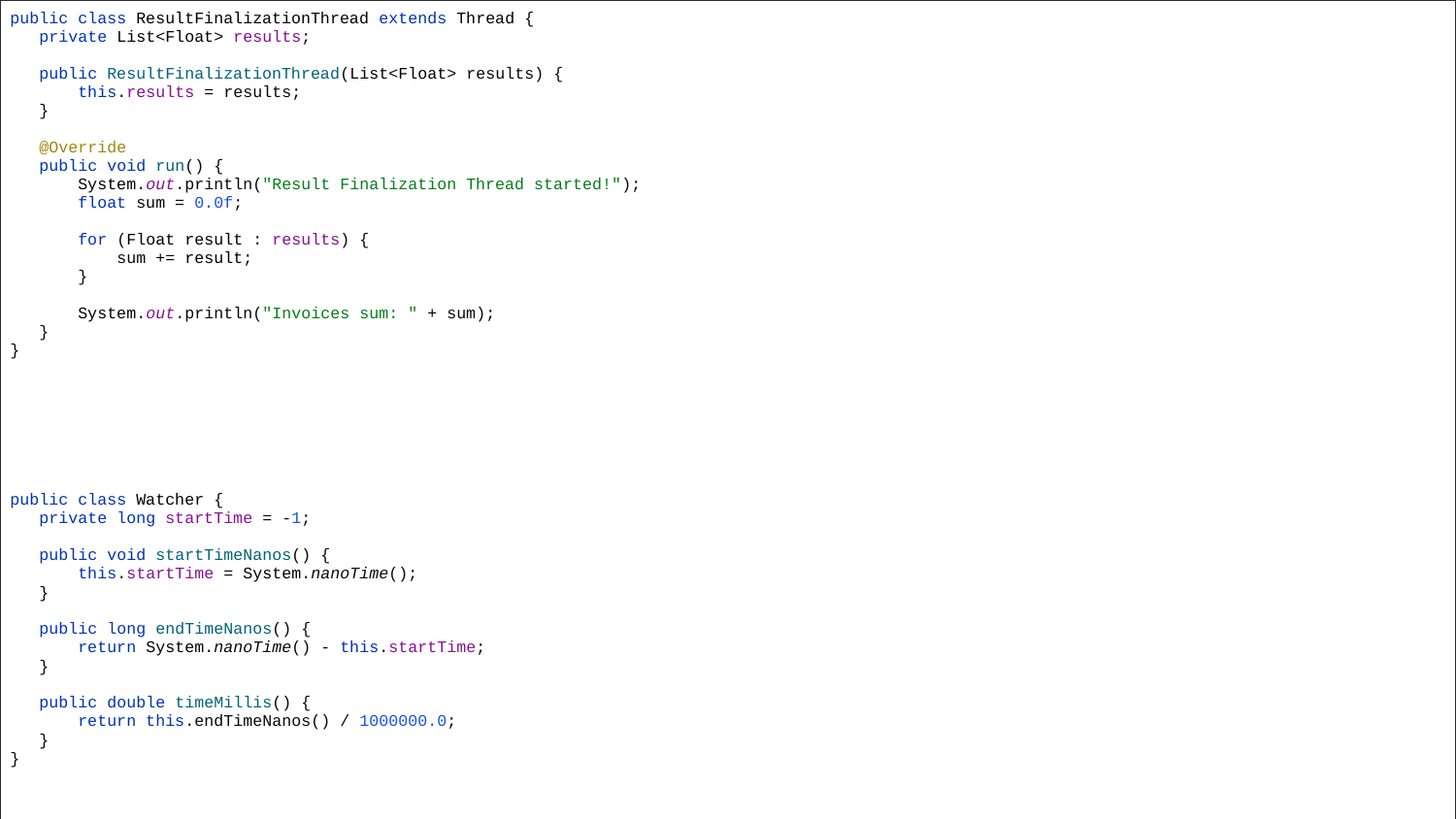

| public class ResultFinalizationThread extends Thread { private List<Float> results; public ResultFinalizationThread(List<Float> results) { this.results = results; } @Override public void run() { System.out.println("Result Finalization Thread started!"); float sum = 0.0f; for (Float result : results) { sum += result; } System.out.println("Invoices sum: " + sum); } } public class Watcher { private long startTime = -1; public void startTimeNanos() { this.startTime = System.nanoTime(); } public long endTimeNanos() { return System.nanoTime() - this.startTime; } public double timeMillis() { return this.endTimeNanos() / 1000000.0; } } |
| --- |